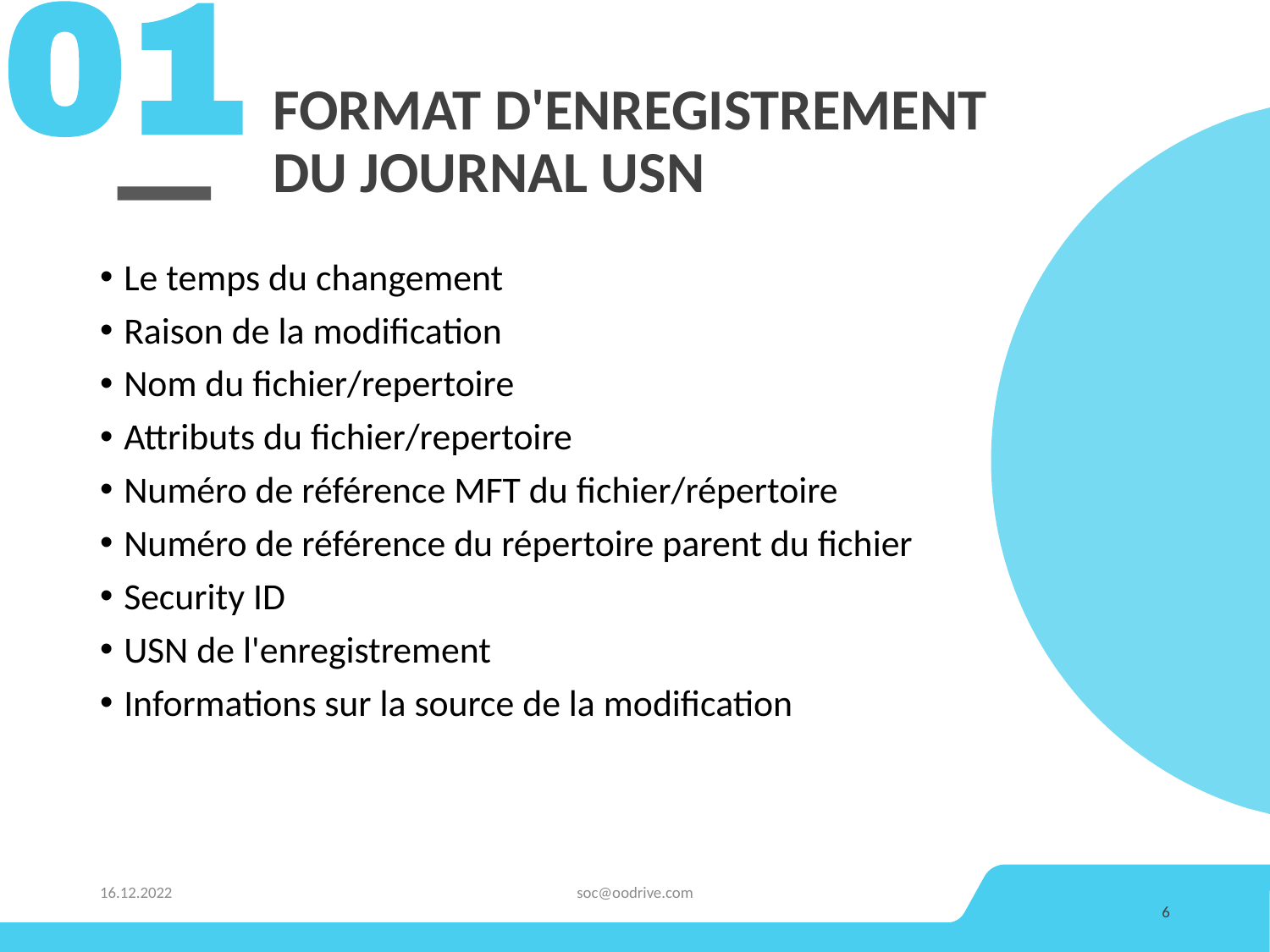

01
# Format d'enregistrement du Journal USN

Le temps du changement
Raison de la modification
Nom du fichier/repertoire
Attributs du fichier/repertoire
Numéro de référence MFT du fichier/répertoire
Numéro de référence du répertoire parent du fichier
Security ID
USN de l'enregistrement
Informations sur la source de la modification
16.12.2022
soc@oodrive.com
6